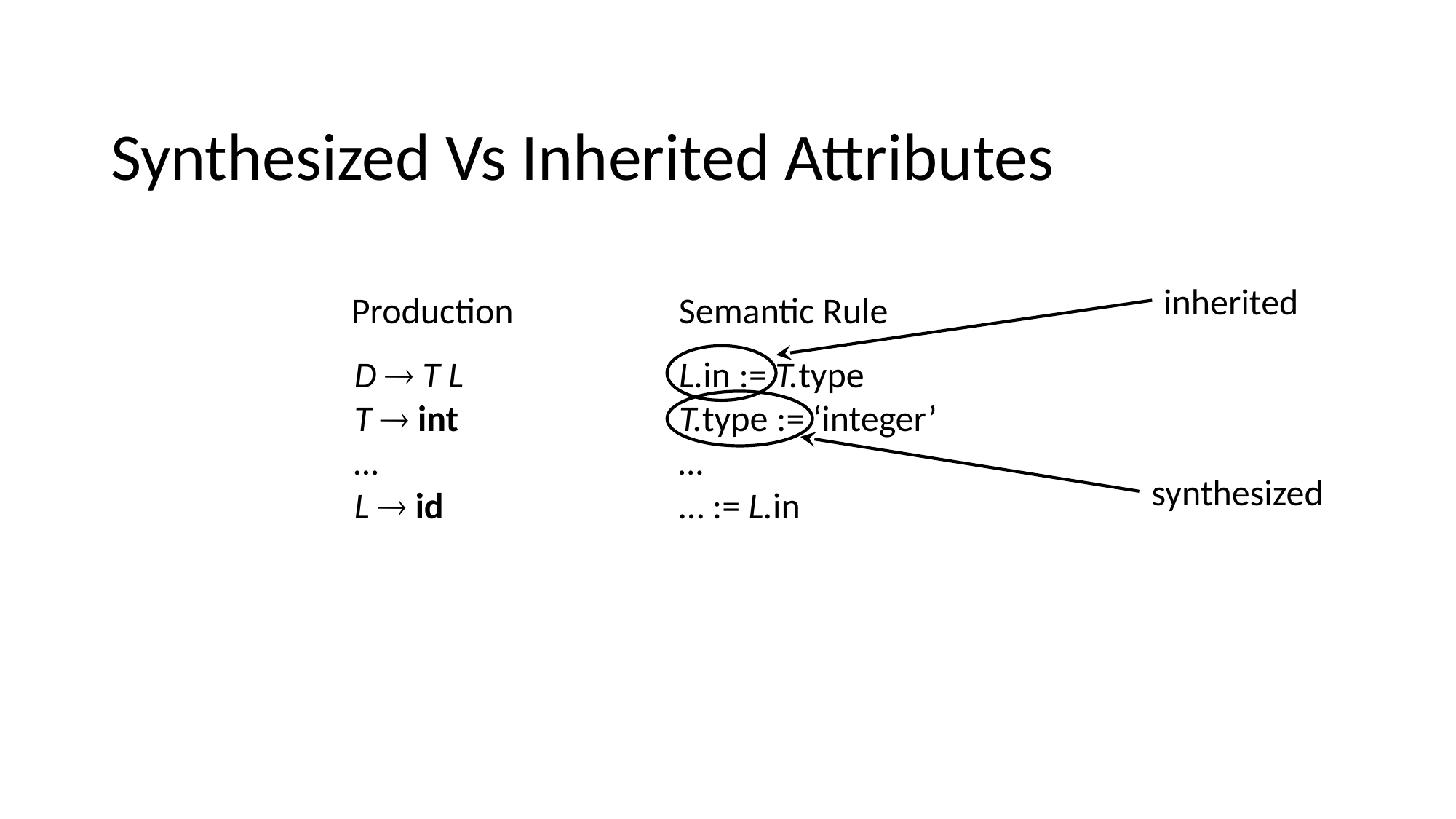

# Synthesized Vs Inherited Attributes
inherited
Production
Semantic Rule

D → T L
T → int
…
L → id
L.in := T.type
T.type := ‘integer’
…
… := L.in

synthesized